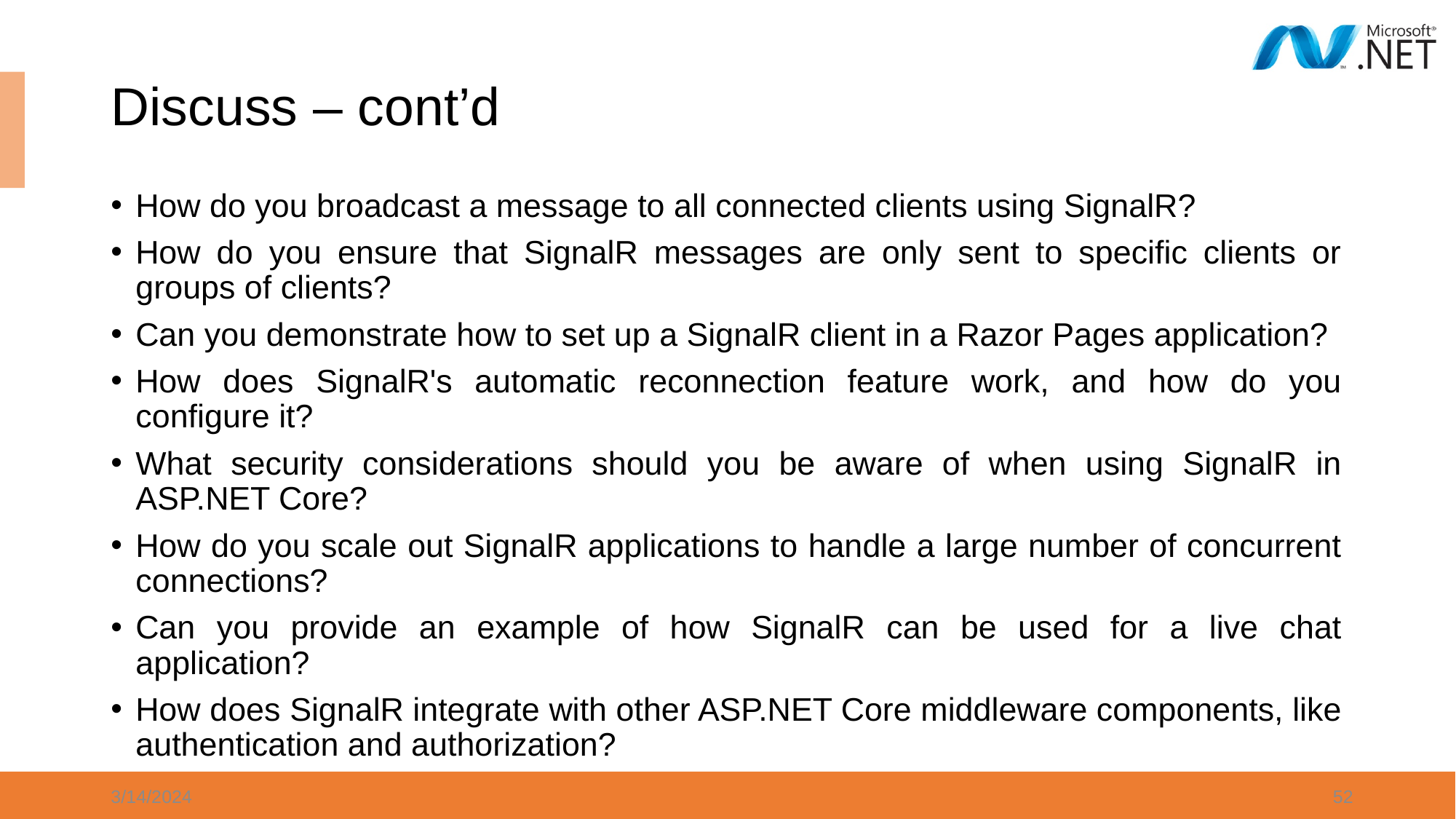

# Discuss – cont’d
How do you broadcast a message to all connected clients using SignalR?
How do you ensure that SignalR messages are only sent to specific clients or groups of clients?
Can you demonstrate how to set up a SignalR client in a Razor Pages application?
How does SignalR's automatic reconnection feature work, and how do you configure it?
What security considerations should you be aware of when using SignalR in ASP.NET Core?
How do you scale out SignalR applications to handle a large number of concurrent connections?
Can you provide an example of how SignalR can be used for a live chat application?
How does SignalR integrate with other ASP.NET Core middleware components, like authentication and authorization?
3/14/2024
52